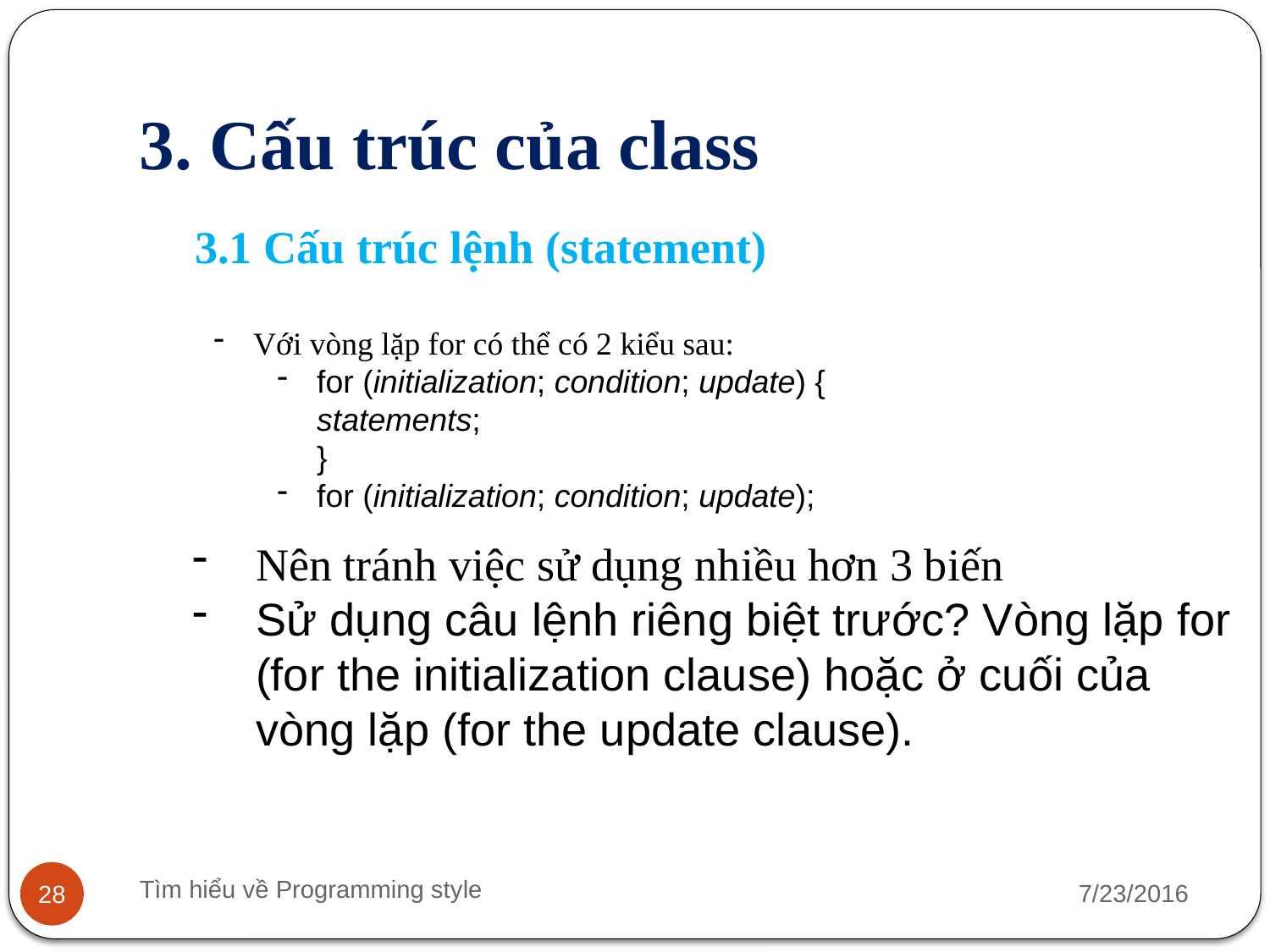

# 3. Cấu trúc của class
3.1 Cấu trúc lệnh (statement)
Với vòng lặp for có thể có 2 kiểu sau:
for (initialization; condition; update) {
statements;
}
for (initialization; condition; update);
Nên tránh việc sử dụng nhiều hơn 3 biến
Sử dụng câu lệnh riêng biệt trước? Vòng lặp for (for the initialization clause) hoặc ở cuối của vòng lặp (for the update clause).
Tìm hiểu về Programming style
7/23/2016
28